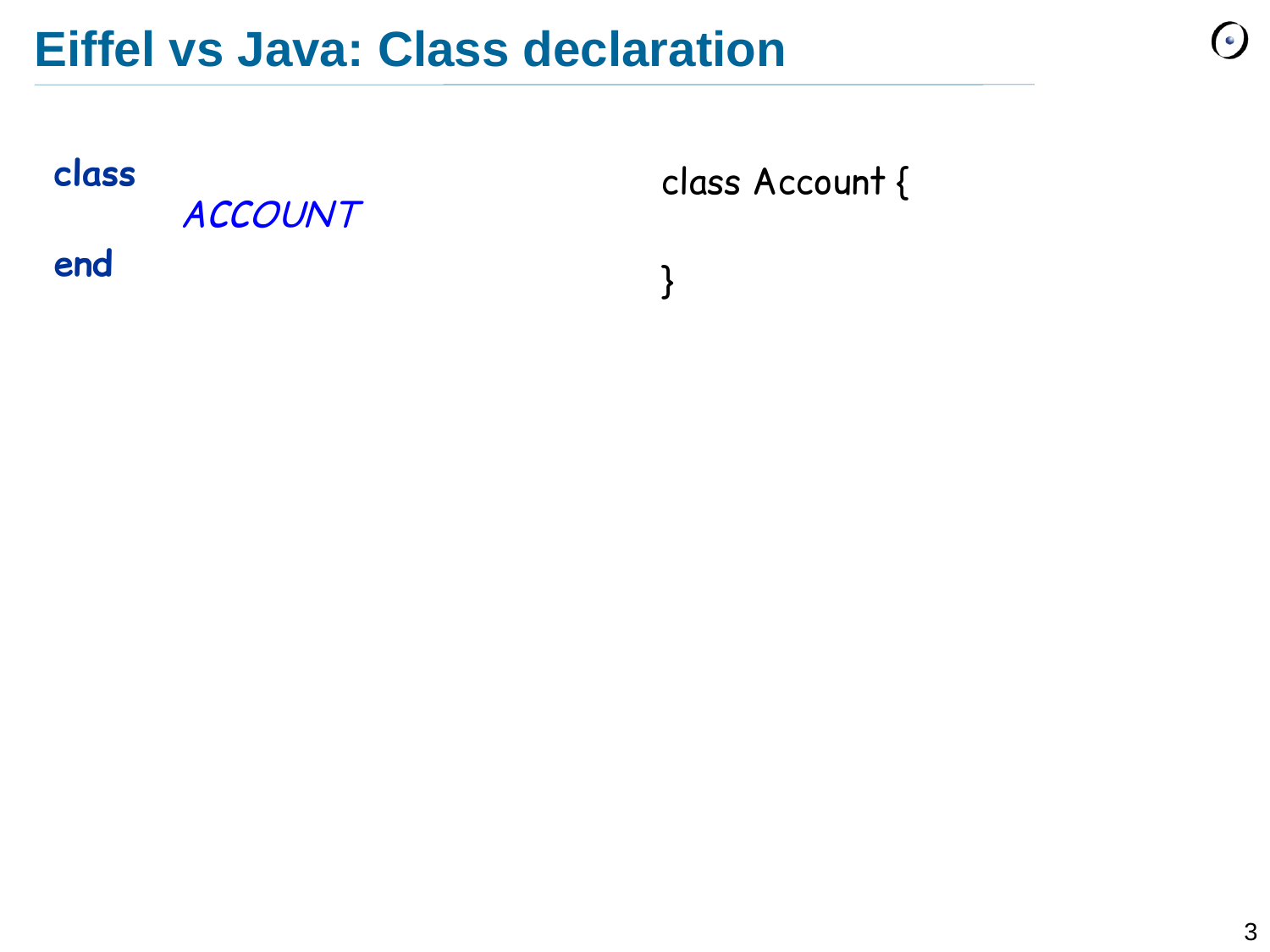

# Eiffel vs Java: Class declaration
class
	ACCOUNT
end

class Account {

}